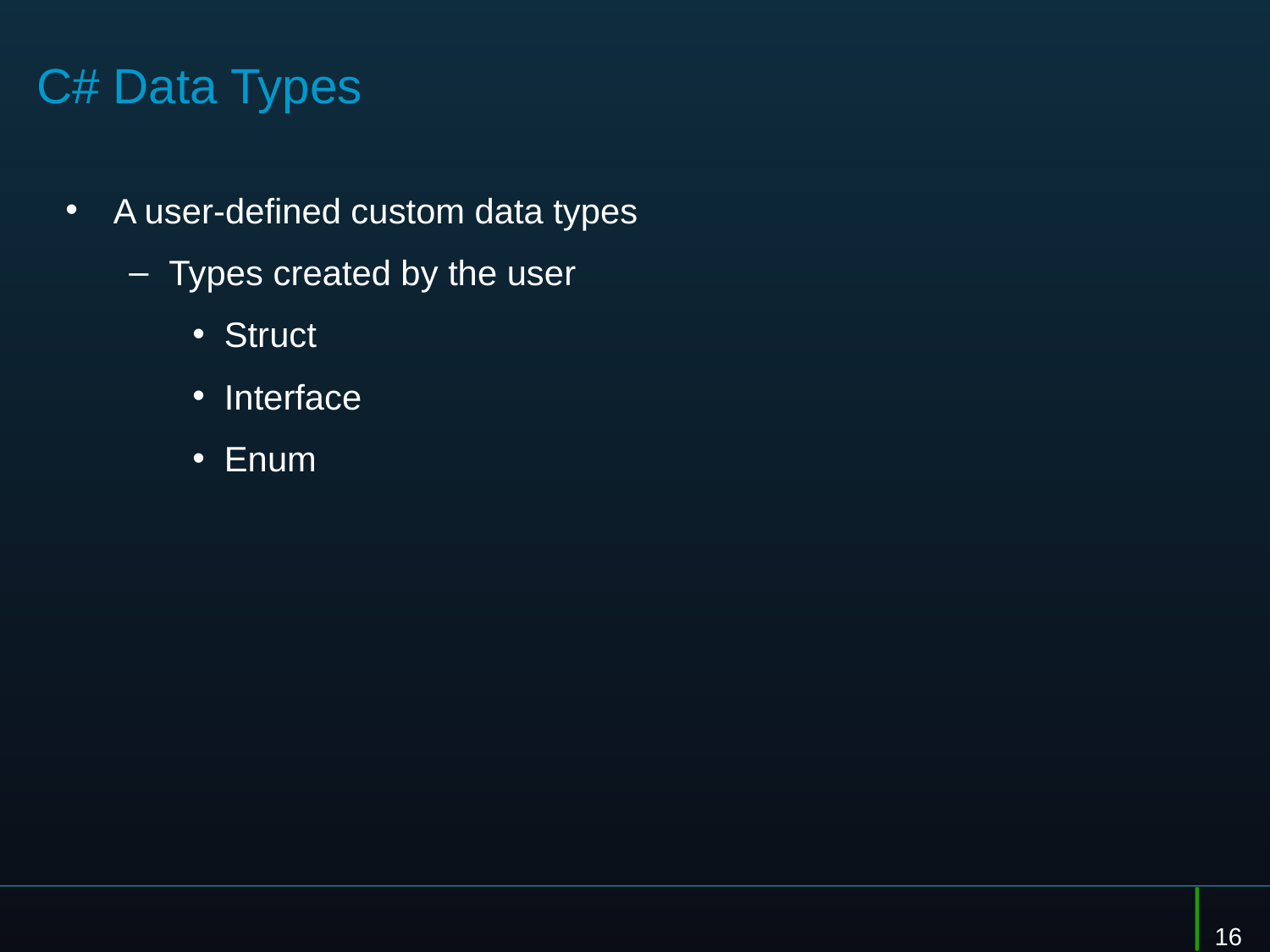

# C# Data Types
A user-defined custom data types
Types created by the user
Struct
Interface
Enum
16